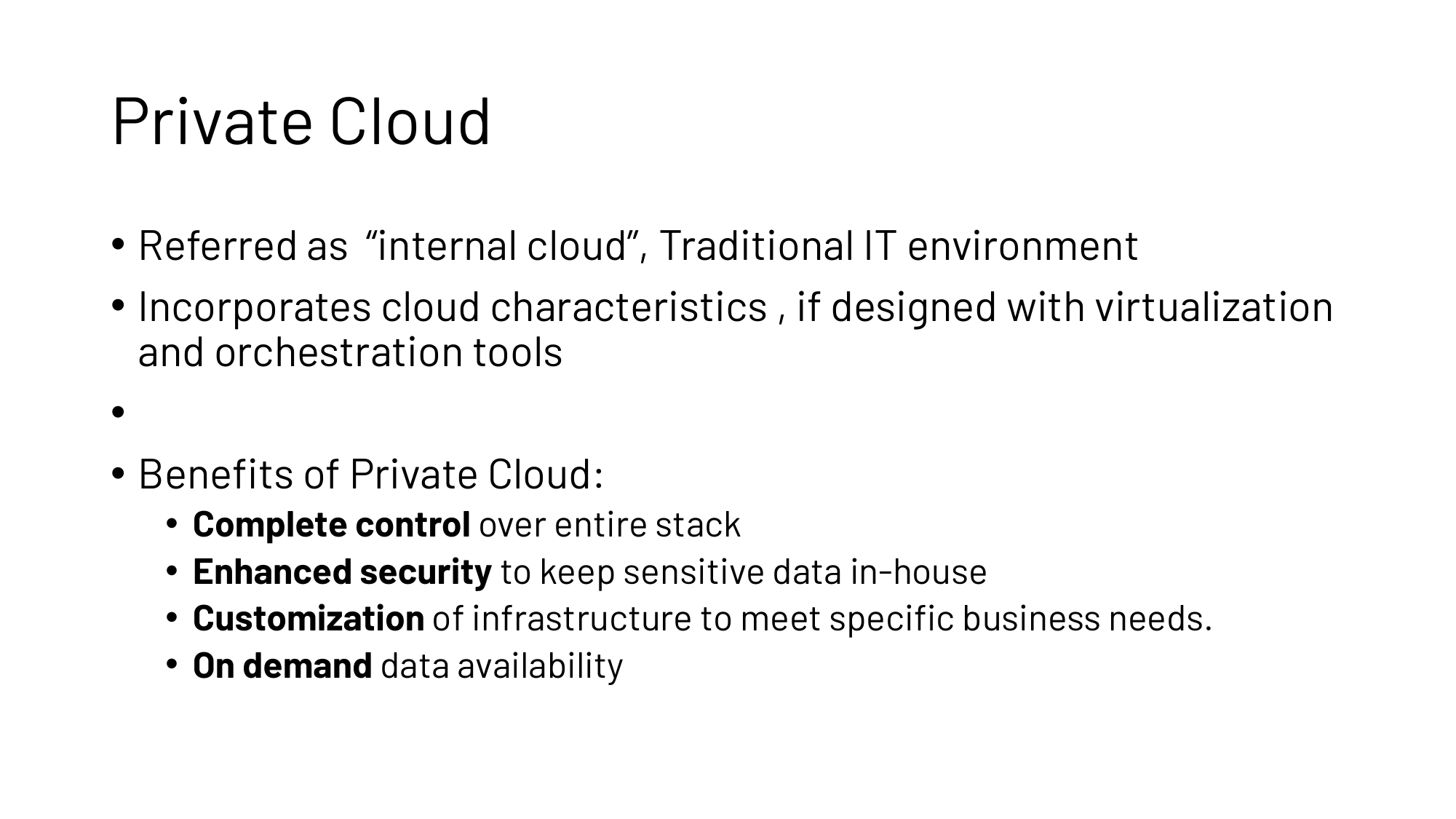

# Private Cloud
Referred as  “internal cloud”, Traditional IT environment
Incorporates cloud characteristics , if designed with virtualization and orchestration tools

Benefits of Private Cloud:
Complete control over entire stack
Enhanced security to keep sensitive data in-house
Customization of infrastructure to meet specific business needs.
On demand data availability